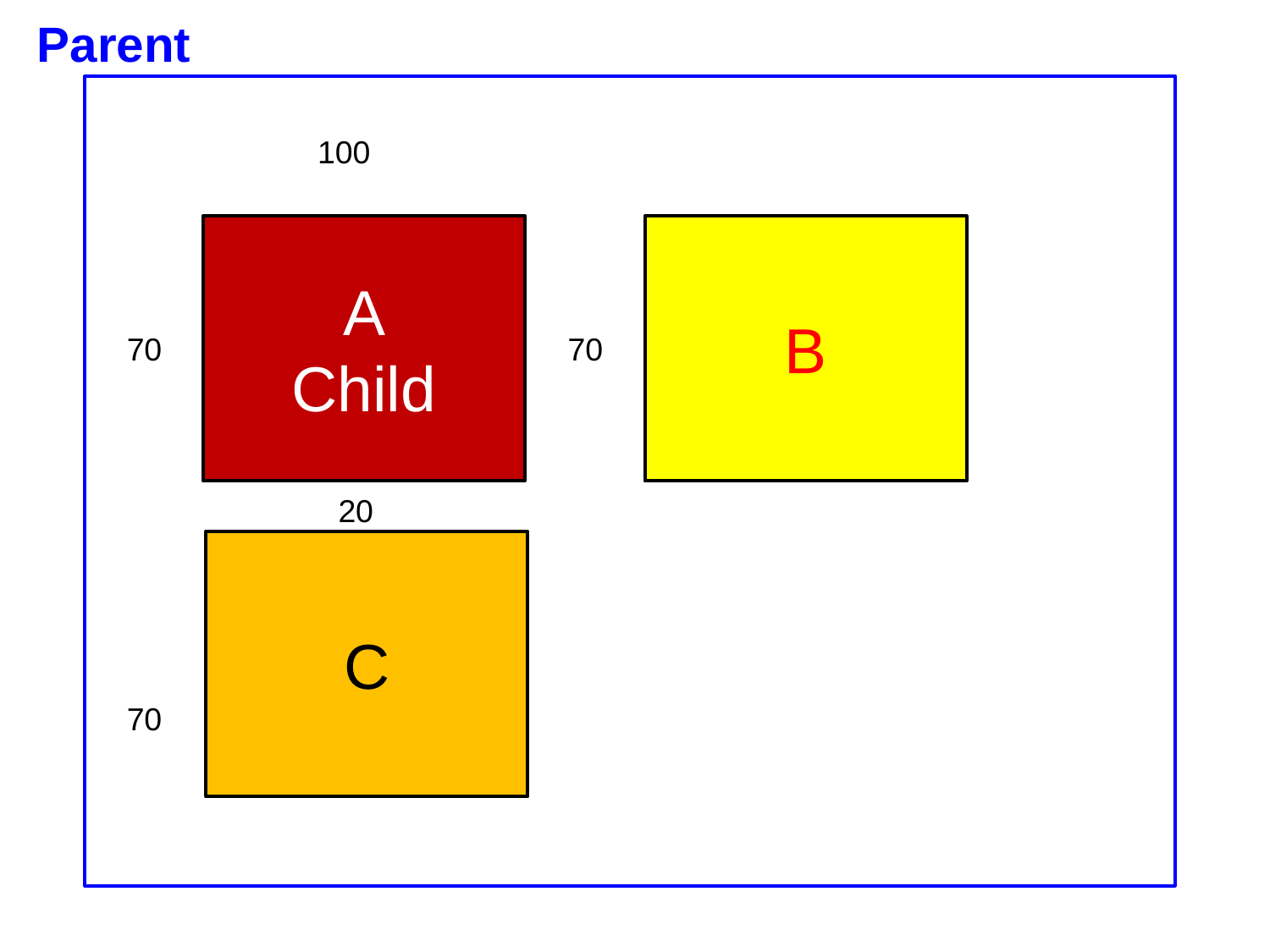

Parent

100
A
Child
B
70
70
20
C
70